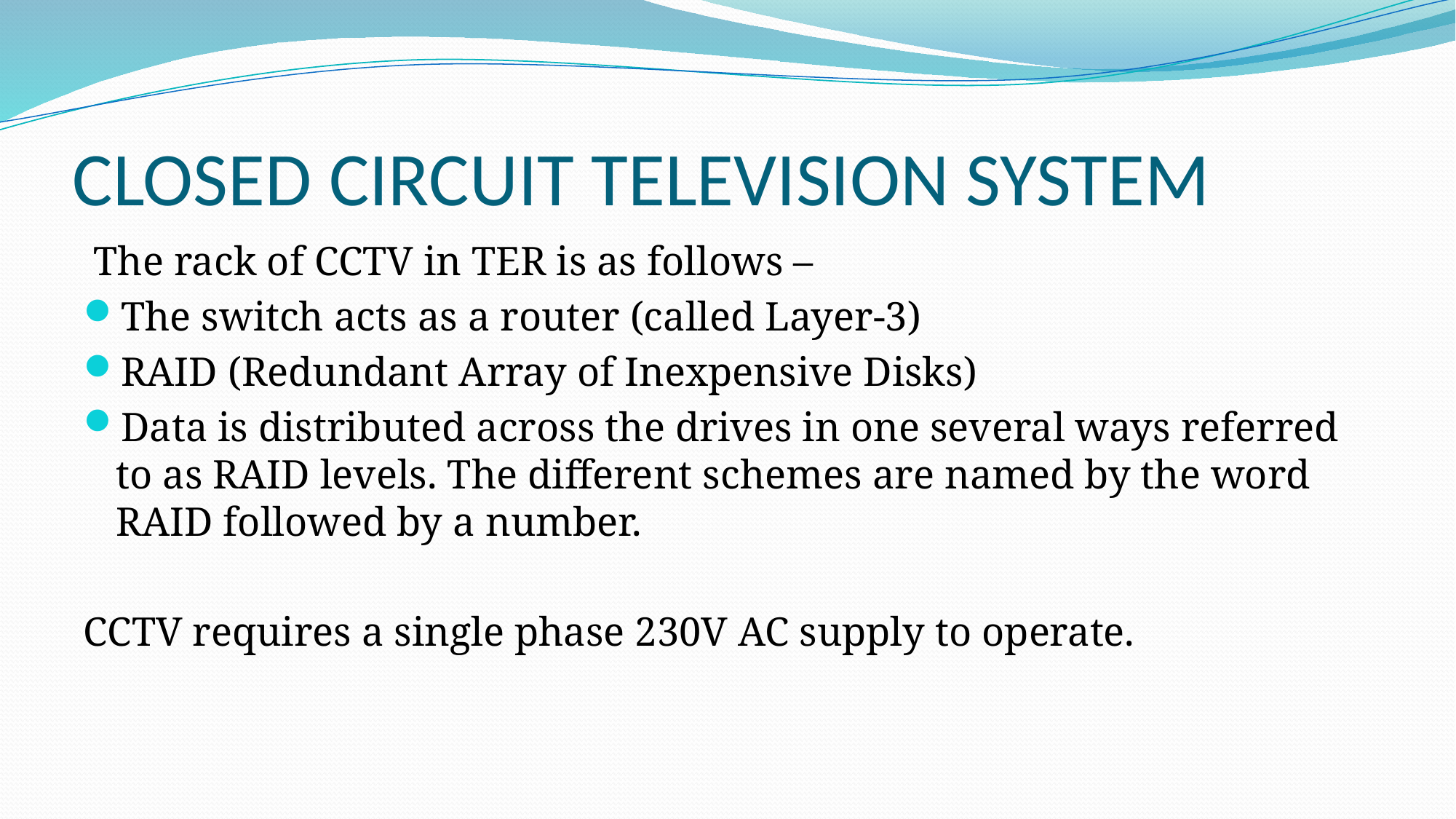

# CLOSED CIRCUIT TELEVISION SYSTEM
 The rack of CCTV in TER is as follows –
The switch acts as a router (called Layer-3)
RAID (Redundant Array of Inexpensive Disks)
Data is distributed across the drives in one several ways referred to as RAID levels. The different schemes are named by the word RAID followed by a number.

CCTV requires a single phase 230V AC supply to operate.